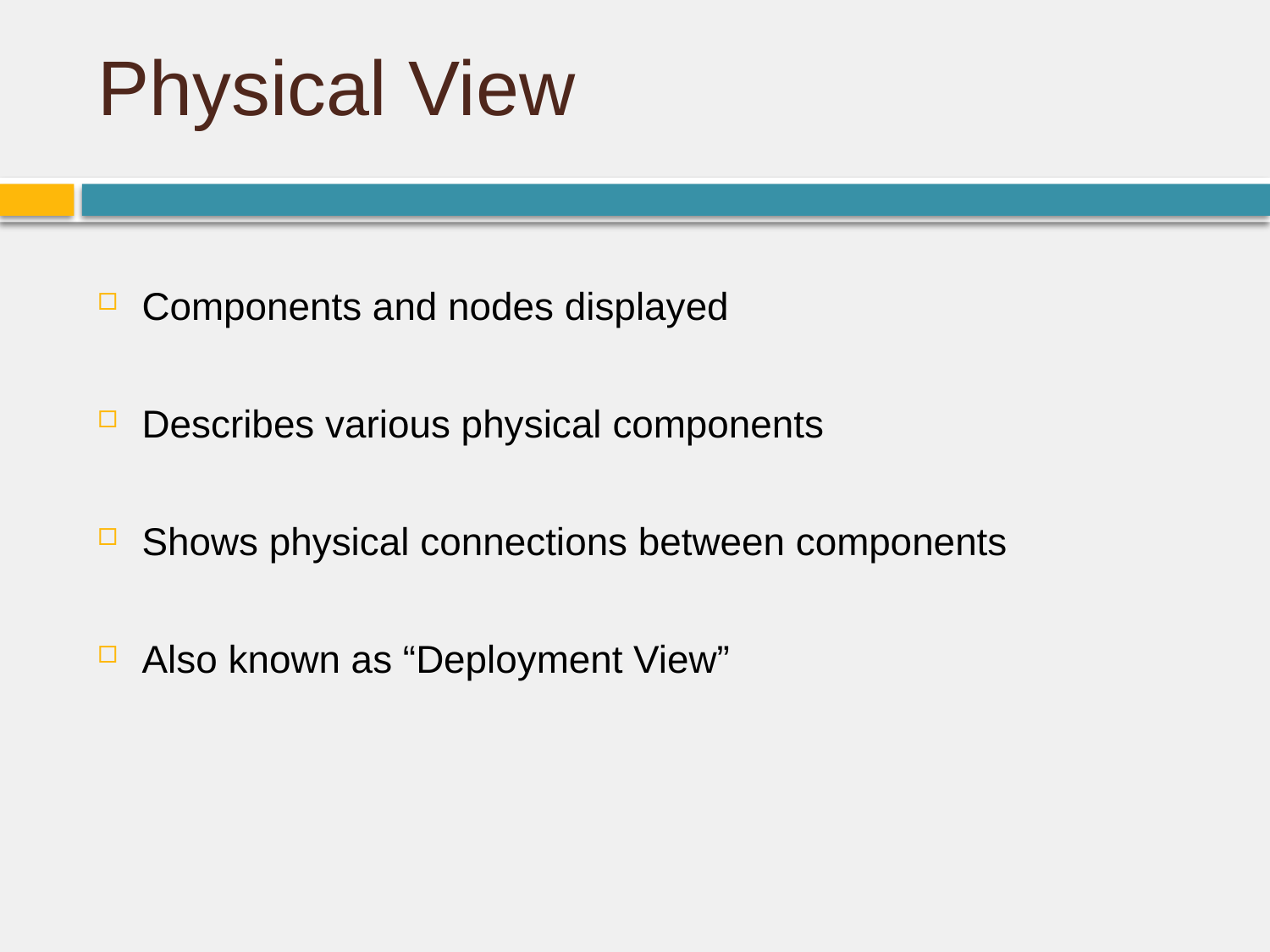

# Physical View
Components and nodes displayed

Describes various physical components

Shows physical connections between components

Also known as “Deployment View”